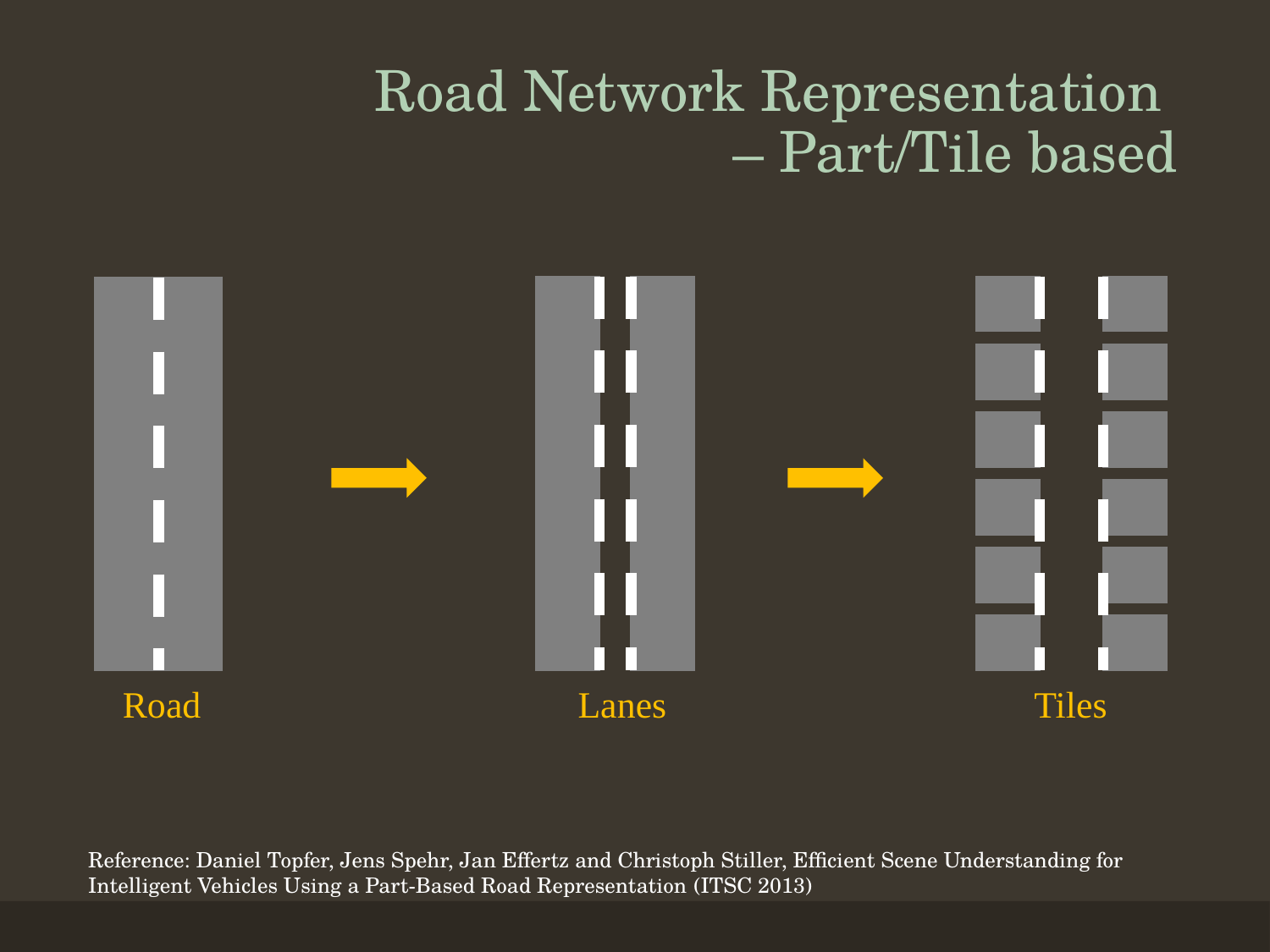

# Road Network Representation – Part/Tile based

Tiles
Road
Lanes
Reference: Daniel Topfer, Jens Spehr, Jan Effertz and Christoph Stiller, Efficient Scene Understanding for Intelligent Vehicles Using a Part-Based Road Representation (ITSC 2013)